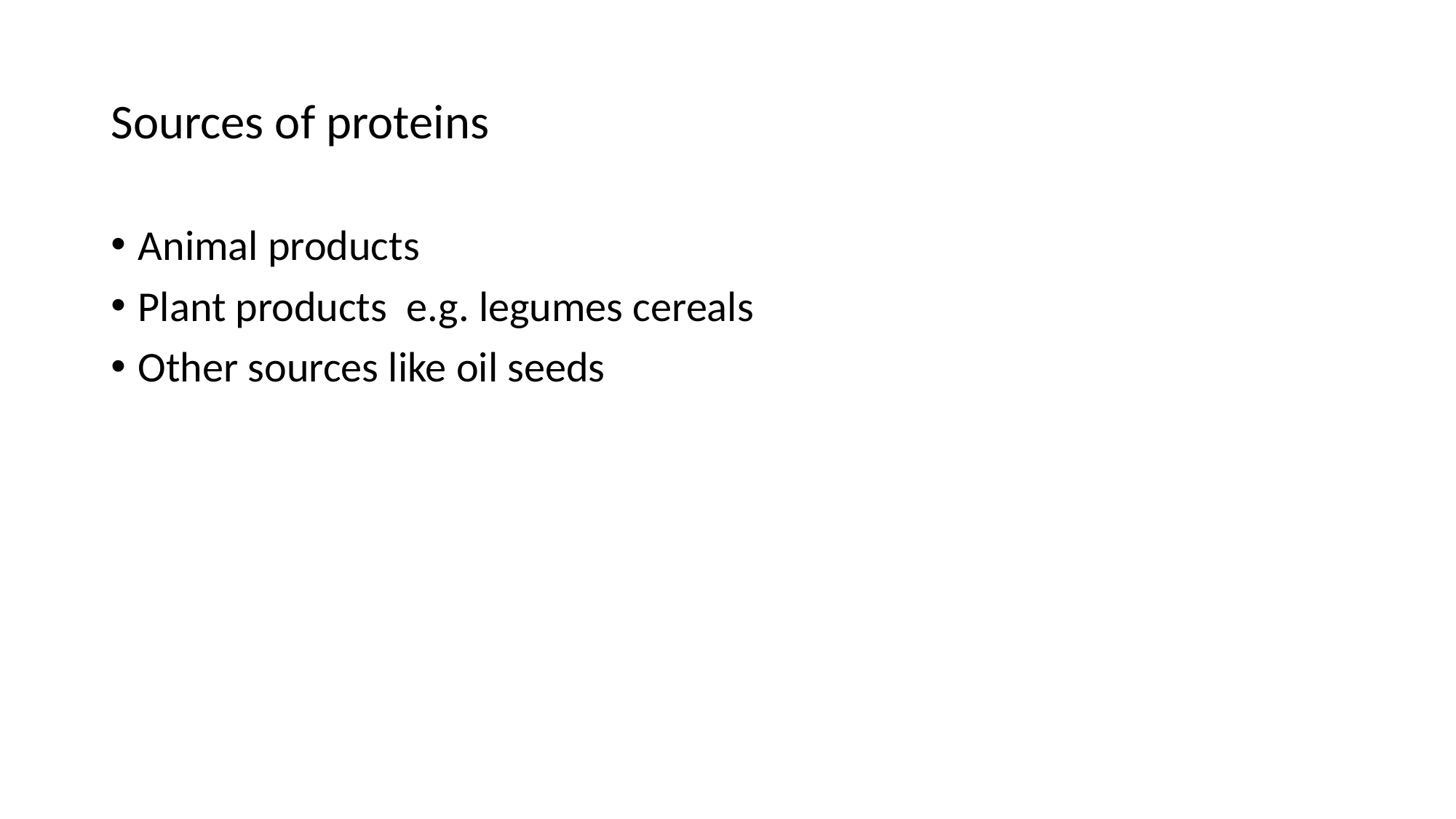

# Sources of proteins
Animal products
Plant products  e.g. legumes cereals
Other sources like oil seeds